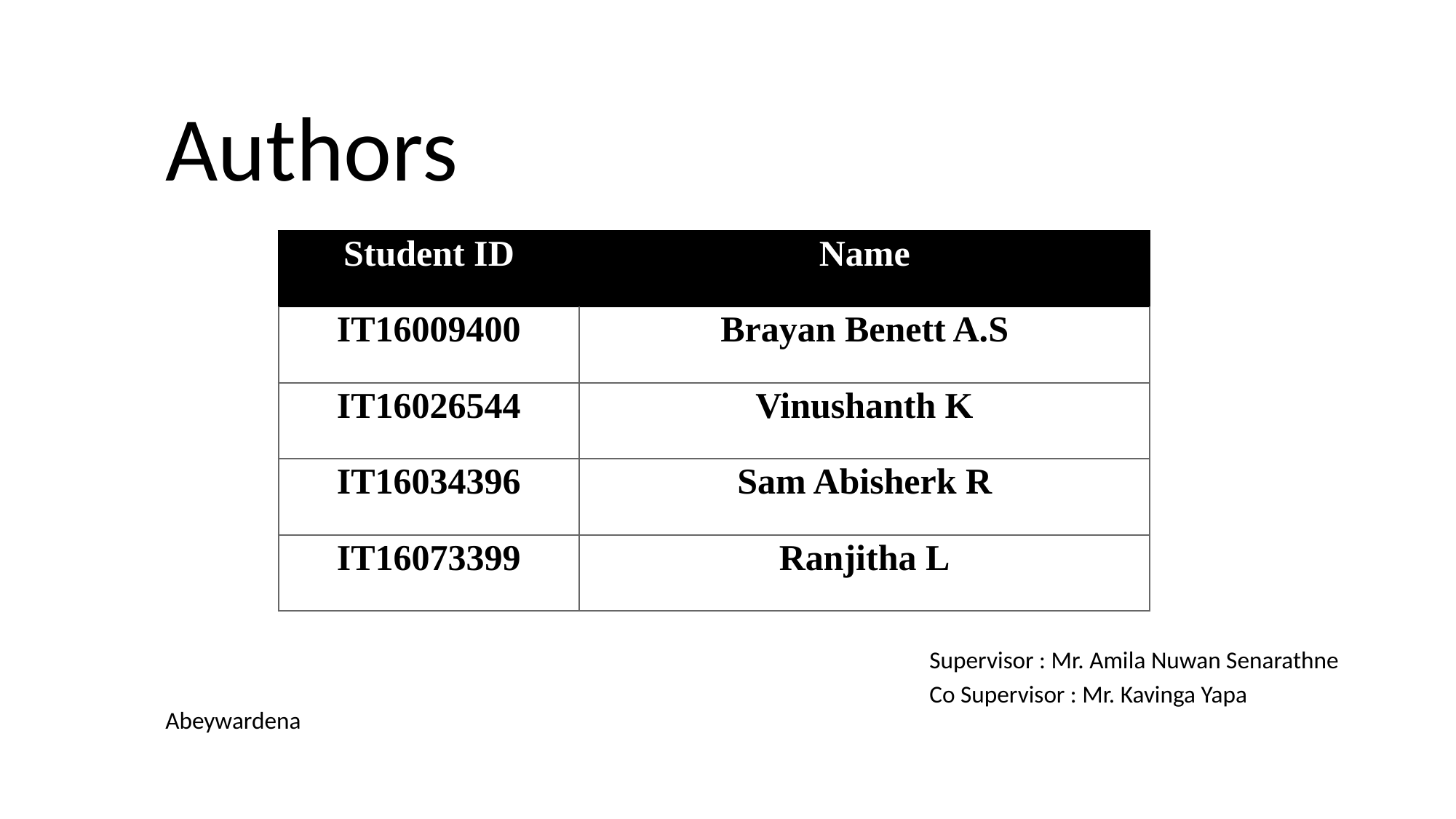

# Authors

							Supervisor : Mr. Amila Nuwan Senarathne
							Co Supervisor : Mr. Kavinga Yapa Abeywardena

| Student ID | Name |
| --- | --- |
| IT16009400 | Brayan Benett A.S |
| IT16026544 | Vinushanth K |
| IT16034396 | Sam Abisherk R |
| IT16073399 | Ranjitha L |